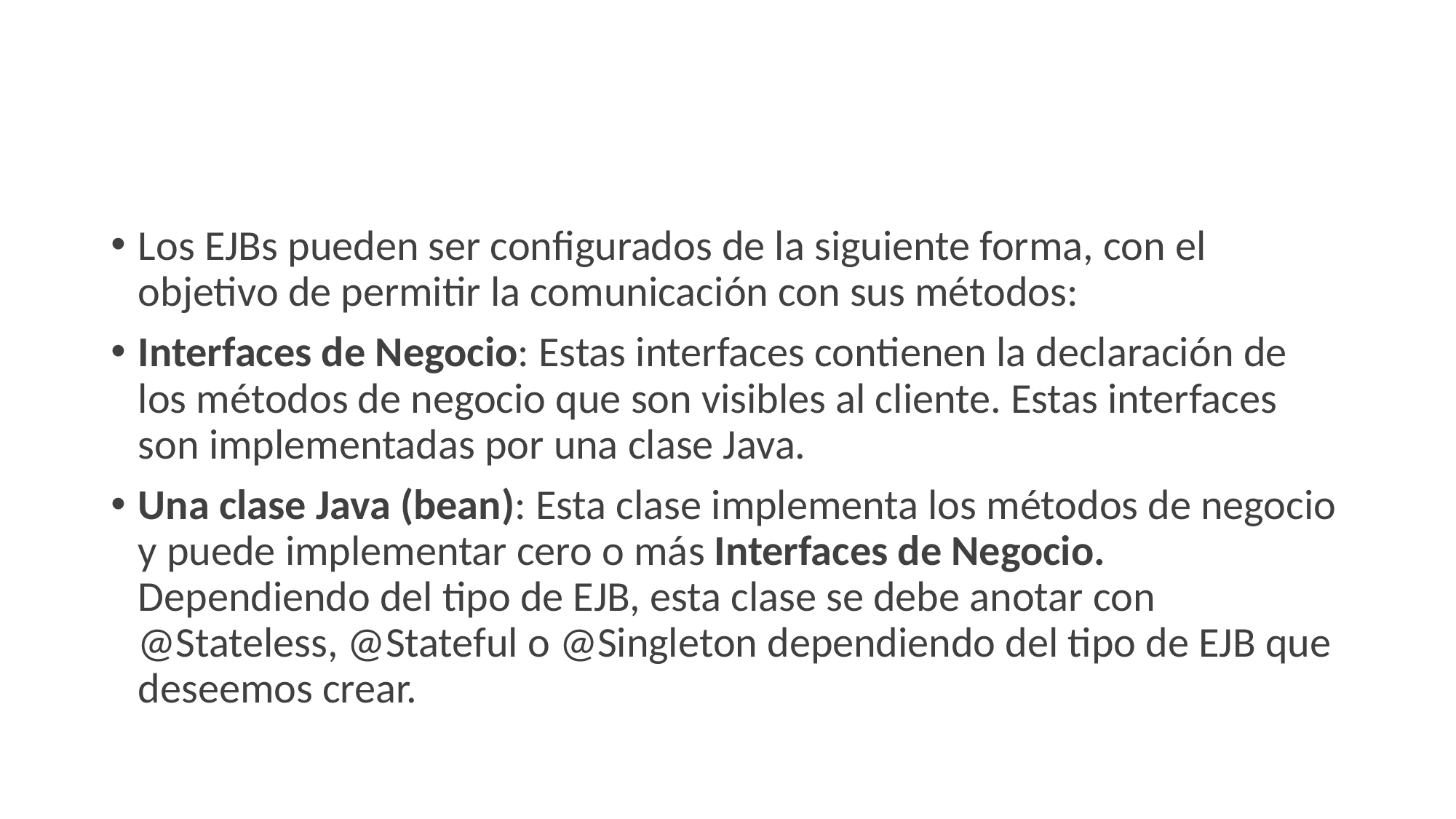

#
Los EJBs pueden ser configurados de la siguiente forma, con el objetivo de permitir la comunicación con sus métodos:
Interfaces de Negocio: Estas interfaces contienen la declaración de los métodos de negocio que son visibles al cliente. Estas interfaces son implementadas por una clase Java.
Una clase Java (bean): Esta clase implementa los métodos de negocio y puede implementar cero o más Interfaces de Negocio. Dependiendo del tipo de EJB, esta clase se debe anotar con @Stateless, @Stateful o @Singleton dependiendo del tipo de EJB que deseemos crear.